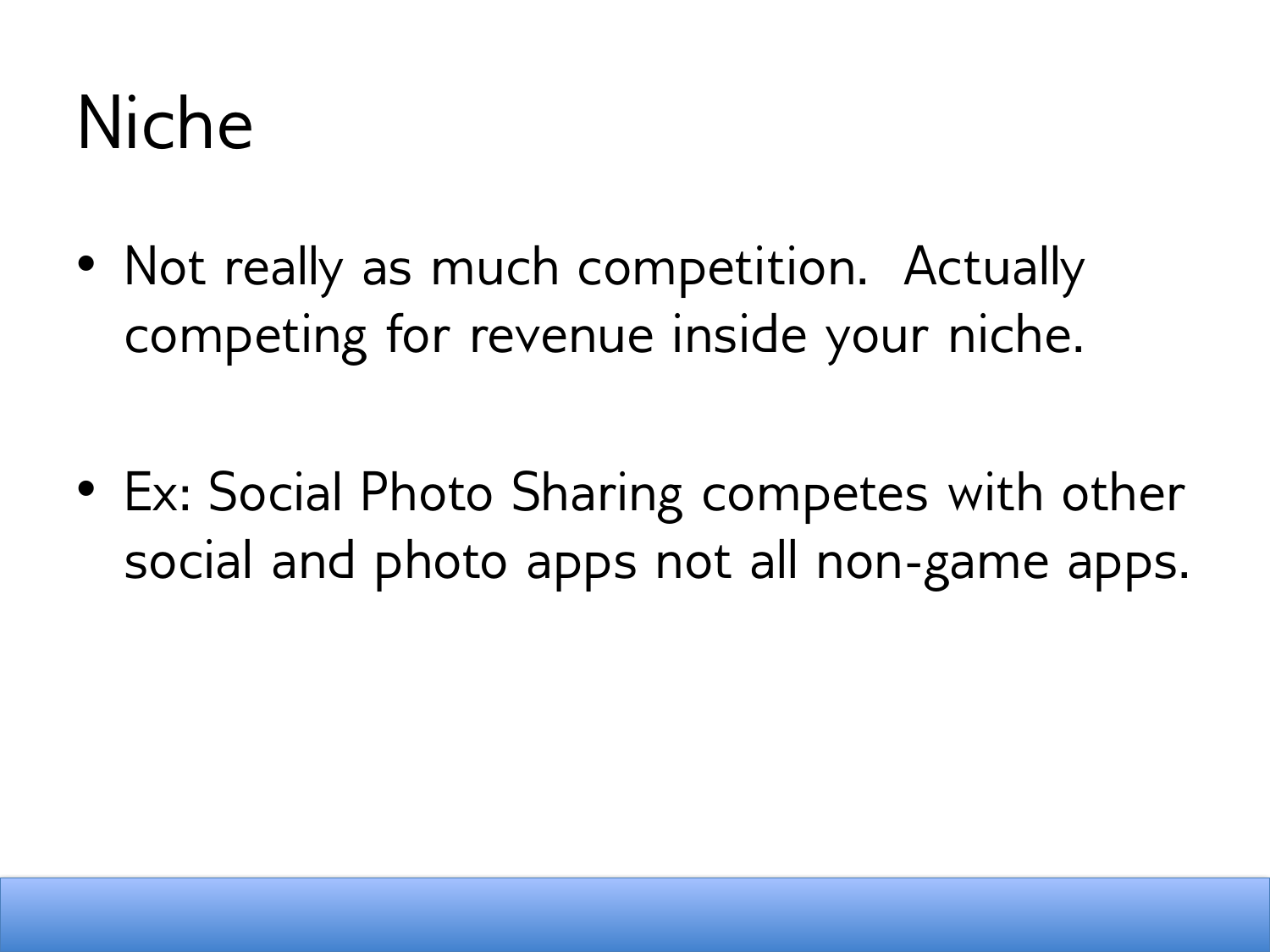

# Niche
Not really as much competition.  Actually competing for revenue inside your niche.

Ex: Social Photo Sharing competes with other social and photo apps not all non-game apps.